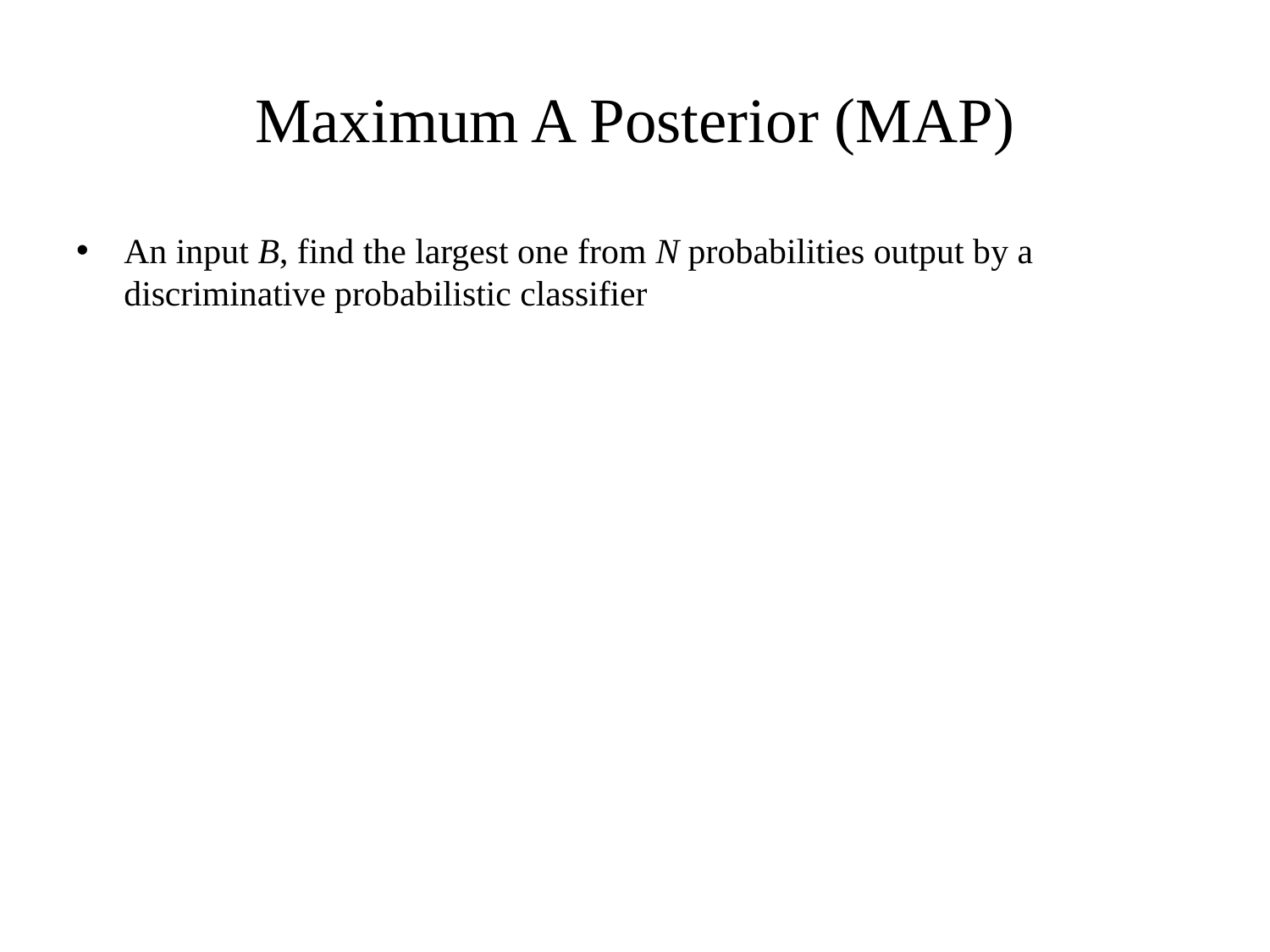

# Maximum A Posterior (MAP)
An input B, find the largest one from N probabilities output by a discriminative probabilistic classifier